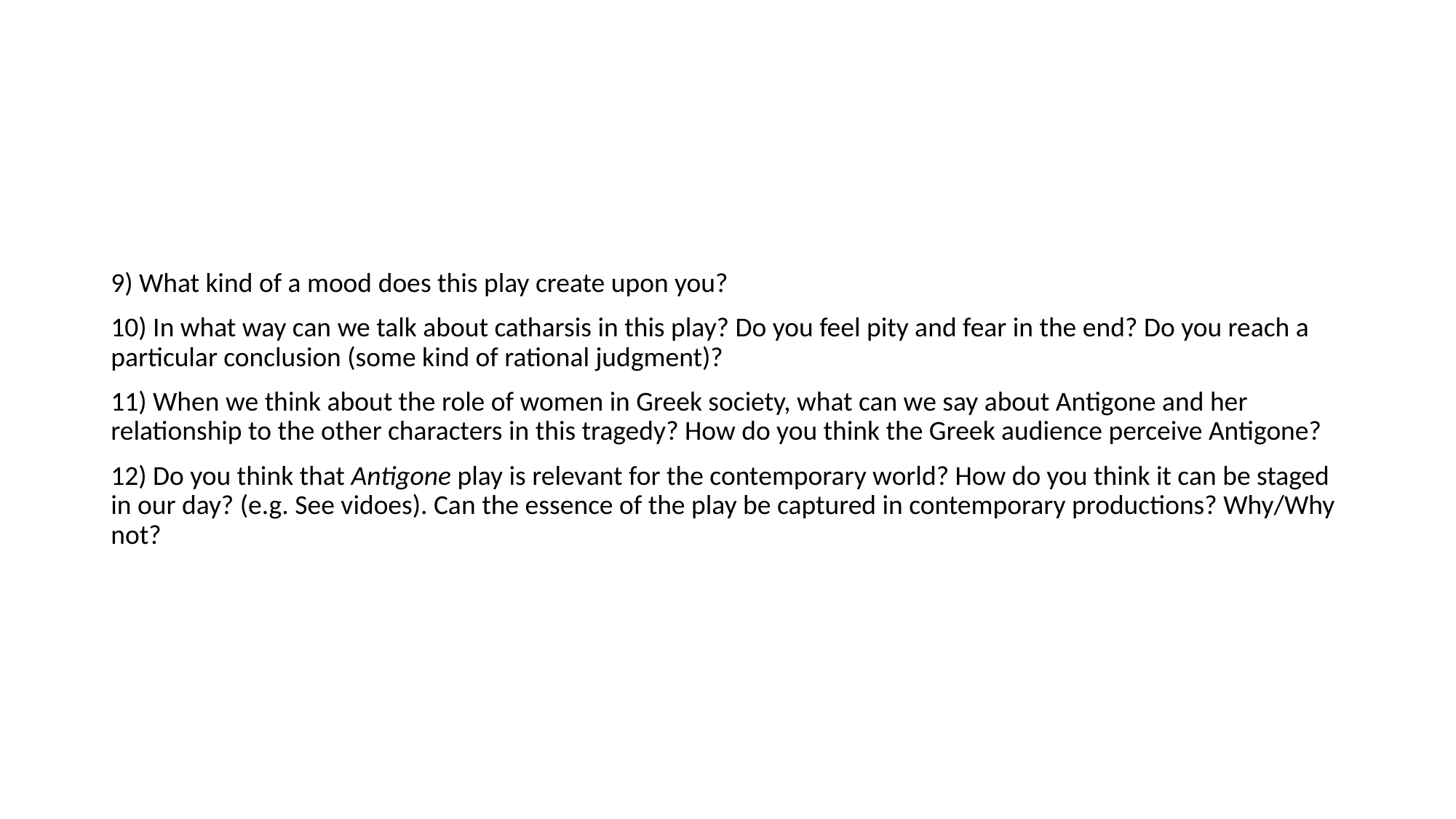

#
9) What kind of a mood does this play create upon you?
10) In what way can we talk about catharsis in this play? Do you feel pity and fear in the end? Do you reach a particular conclusion (some kind of rational judgment)?
11) When we think about the role of women in Greek society, what can we say about Antigone and her relationship to the other characters in this tragedy? How do you think the Greek audience perceive Antigone?
12) Do you think that Antigone play is relevant for the contemporary world? How do you think it can be staged in our day? (e.g. See vidoes). Can the essence of the play be captured in contemporary productions? Why/Why not?